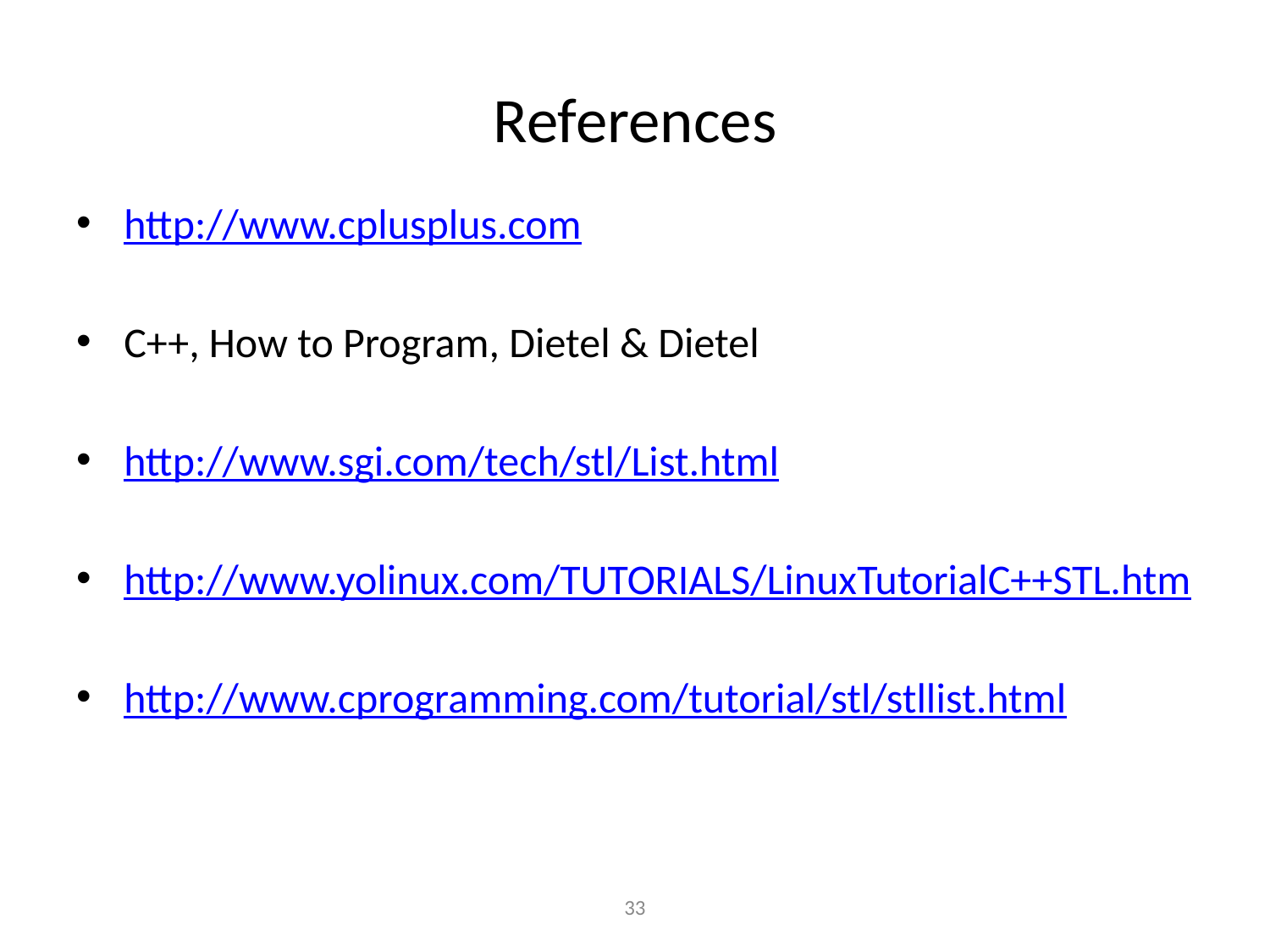

# References
http://www.cplusplus.com

C++, How to Program, Dietel & Dietel

http://www.sgi.com/tech/stl/List.html

http://www.yolinux.com/TUTORIALS/LinuxTutorialC++STL.htm

http://www.cprogramming.com/tutorial/stl/stllist.html

33